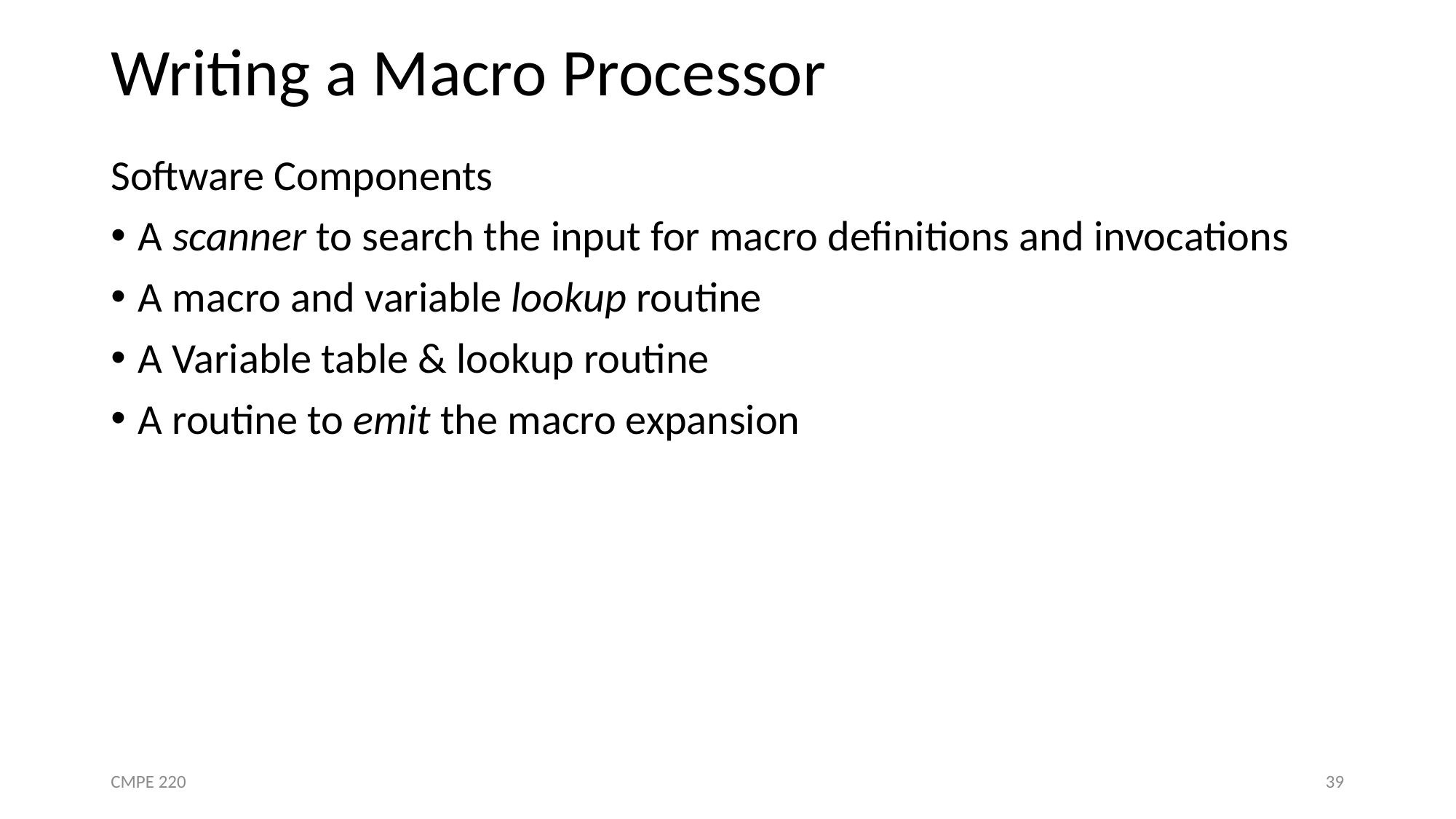

# Writing a Macro Processor
Software Components
A scanner to search the input for macro definitions and invocations
A macro and variable lookup routine
A Variable table & lookup routine
A routine to emit the macro expansion

CMPE 220
39